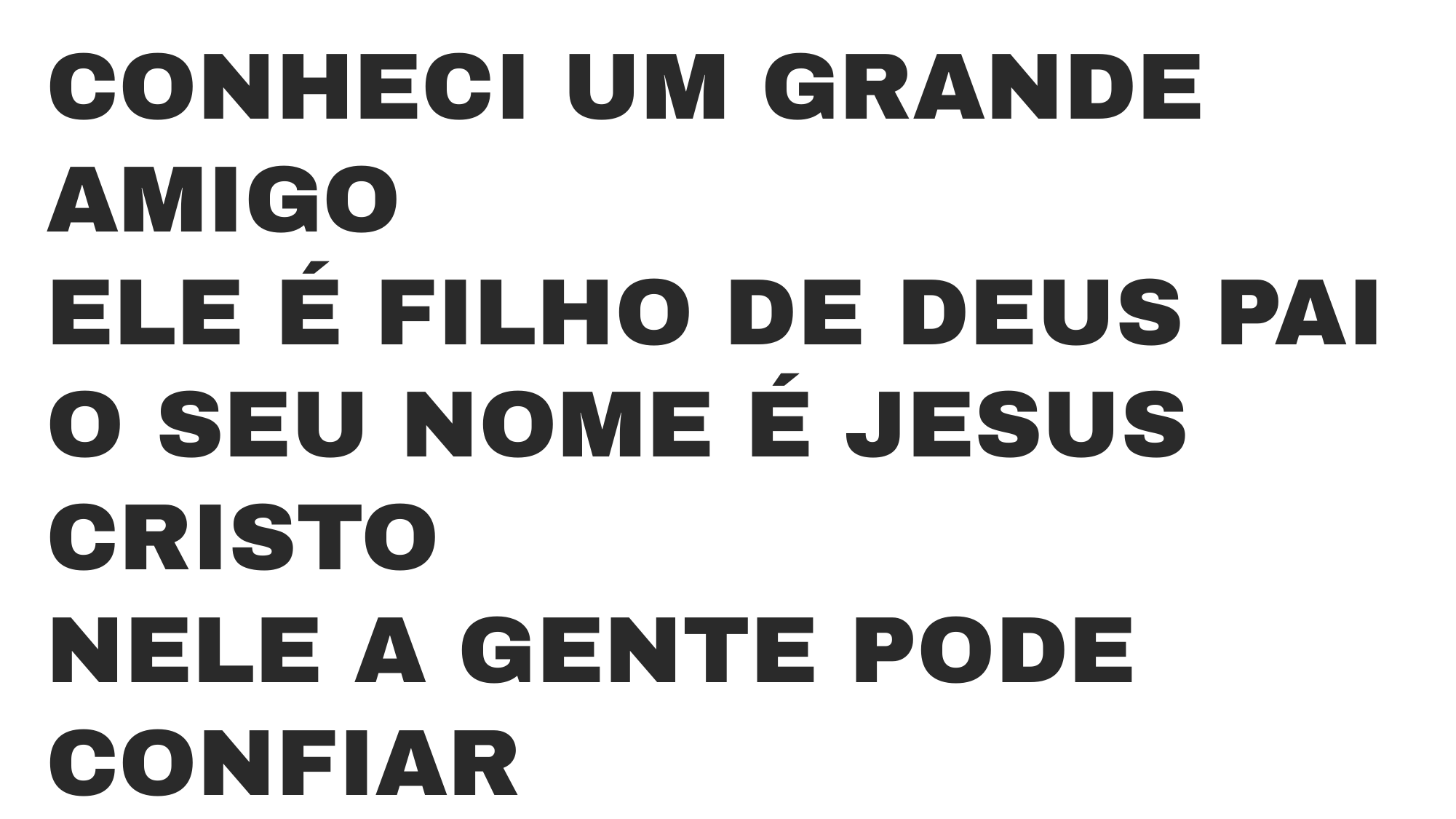

CONHECI UM GRANDE AMIGO
ELE É FILHO DE DEUS PAI
O SEU NOME É JESUS CRISTO
NELE A GENTE PODE CONFIAR